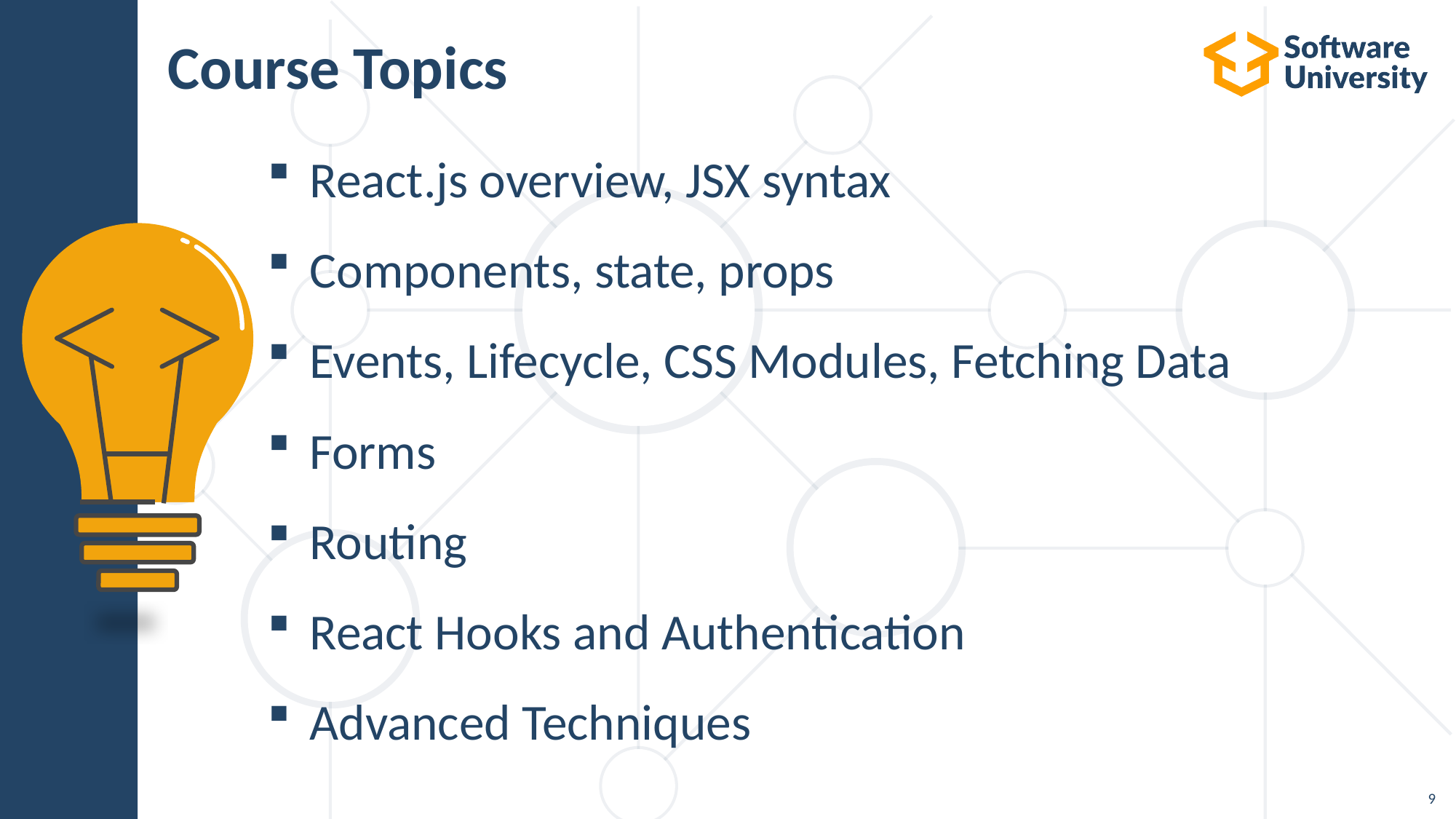

# Course Topics
React.js overview, JSX syntax
Components, state, props
Events, Lifecycle, CSS Modules, Fetching Data
Forms
Routing
React Hooks and Authentication
Advanced Techniques
9